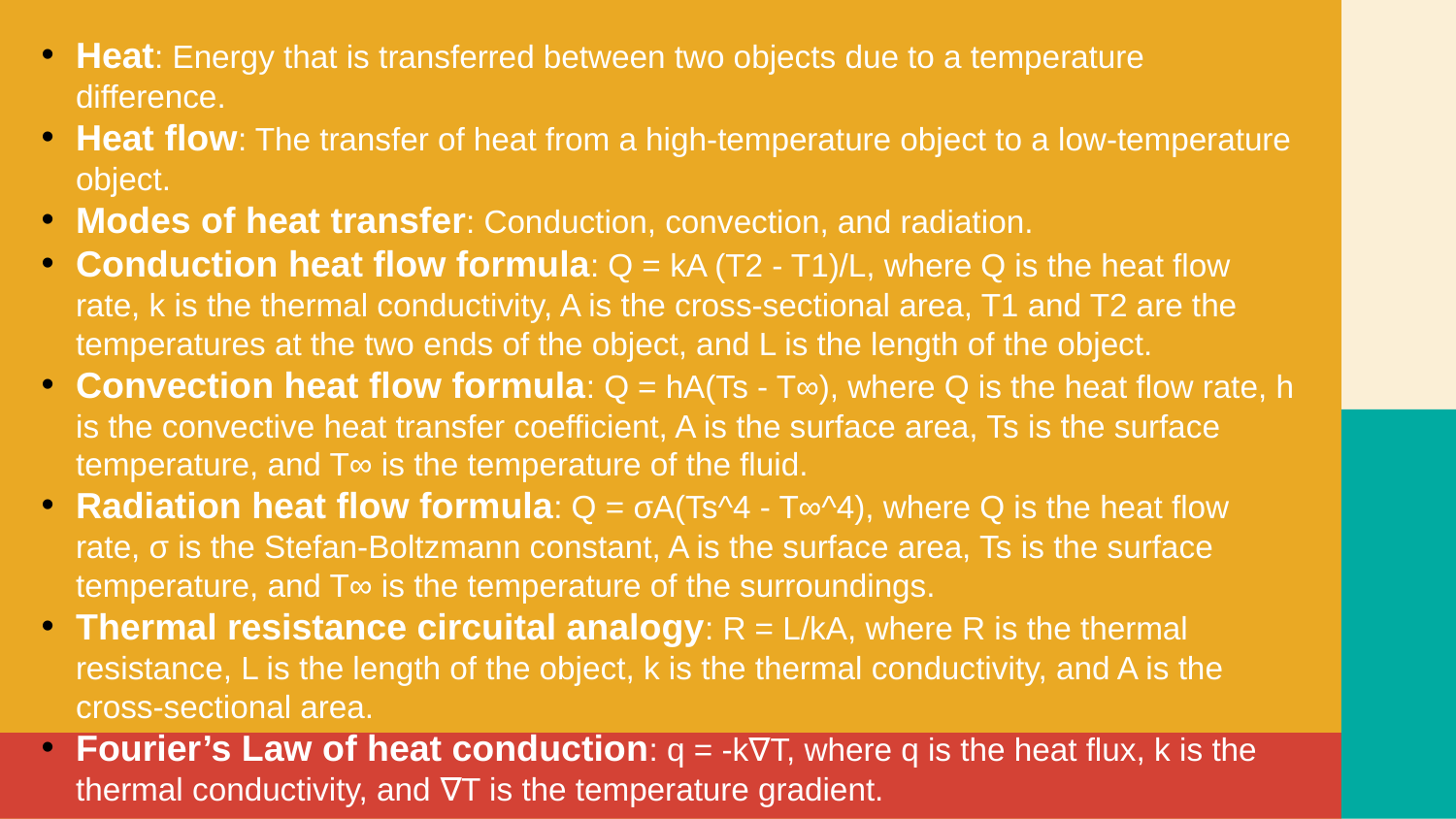

Heat: Energy that is transferred between two objects due to a temperature difference.
Heat flow: The transfer of heat from a high-temperature object to a low-temperature object.
Modes of heat transfer: Conduction, convection, and radiation.
Conduction heat flow formula: Q = kA (T2 - T1)/L, where Q is the heat flow rate, k is the thermal conductivity, A is the cross-sectional area, T1 and T2 are the temperatures at the two ends of the object, and L is the length of the object.
Convection heat flow formula: Q = hA(Ts - T∞), where Q is the heat flow rate, h is the convective heat transfer coefficient, A is the surface area, Ts is the surface temperature, and T∞ is the temperature of the fluid.
Radiation heat flow formula: Q = σA(Ts^4 - T∞^4), where Q is the heat flow rate, σ is the Stefan-Boltzmann constant, A is the surface area, Ts is the surface temperature, and T∞ is the temperature of the surroundings.
Thermal resistance circuital analogy: R = L/kA, where R is the thermal resistance, L is the length of the object, k is the thermal conductivity, and A is the cross-sectional area.
Fourier’s Law of heat conduction: q = -k∇T, where q is the heat flux, k is the thermal conductivity, and ∇T is the temperature gradient.